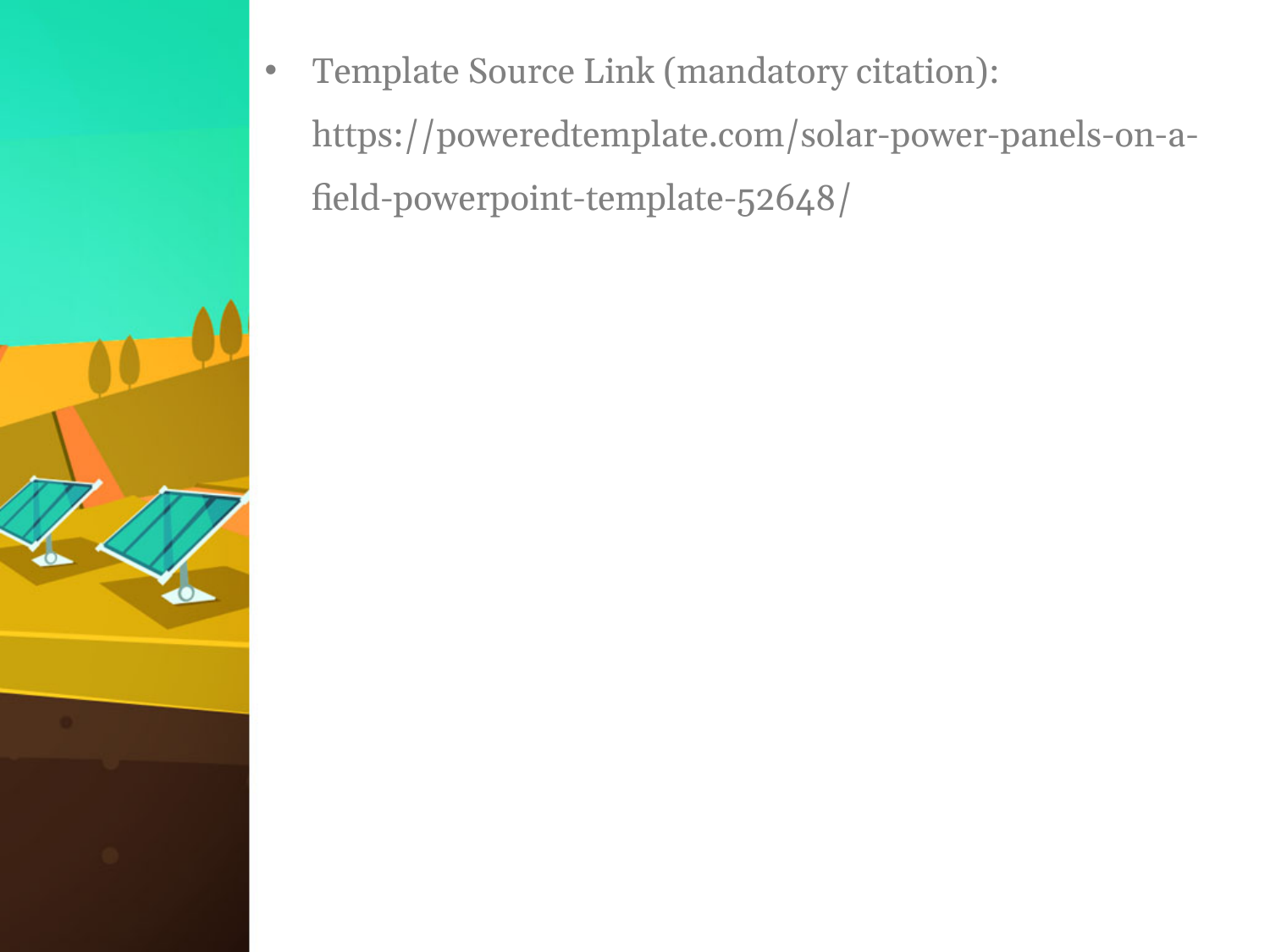

# Template Source Link (mandatory citation): https://poweredtemplate.com/solar-power-panels-on-a-field-powerpoint-template-52648/